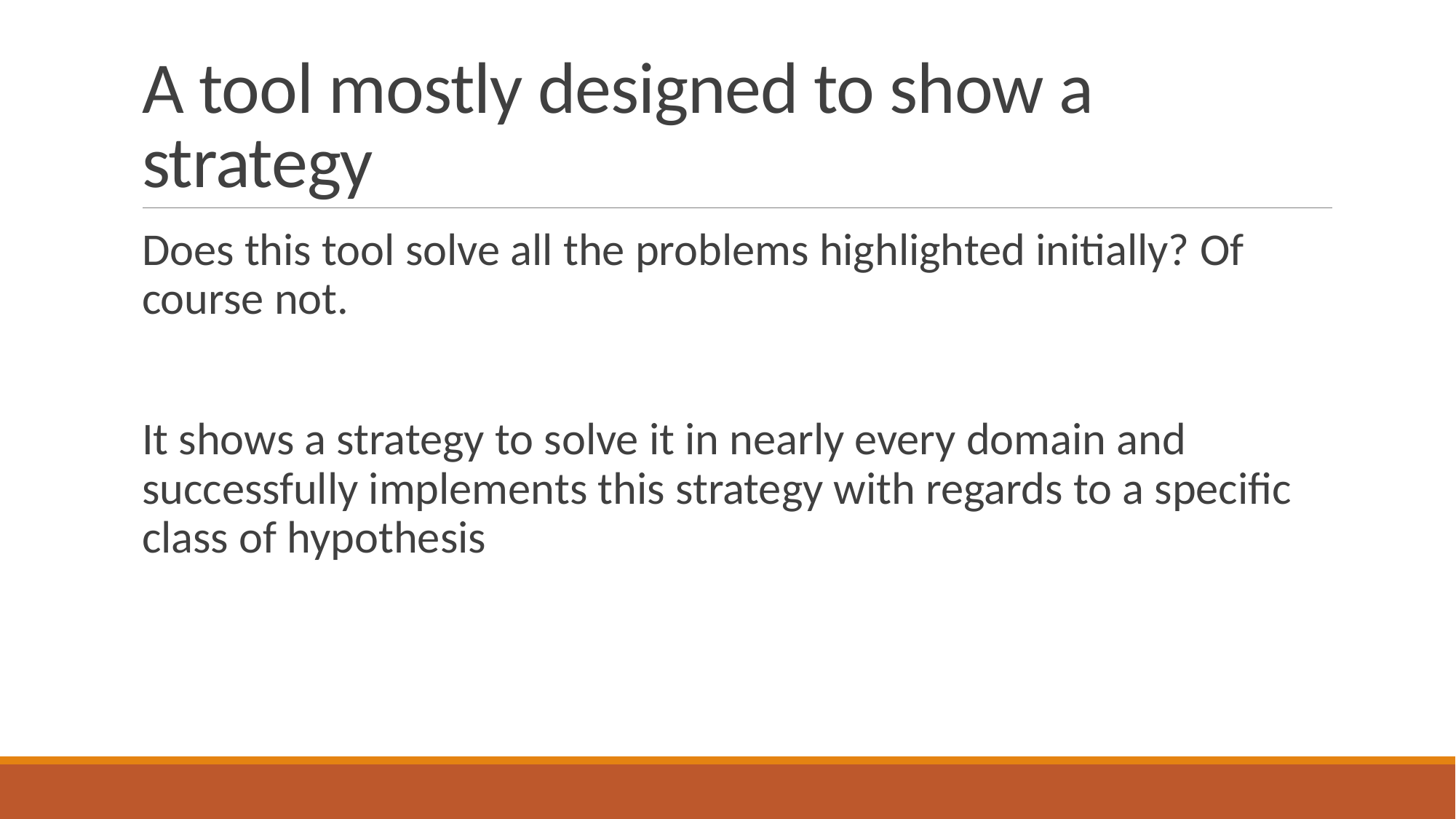

# A tool mostly designed to show a strategy
Does this tool solve all the problems highlighted initially? Of course not.

It shows a strategy to solve it in nearly every domain and successfully implements this strategy with regards to a specific class of hypothesis